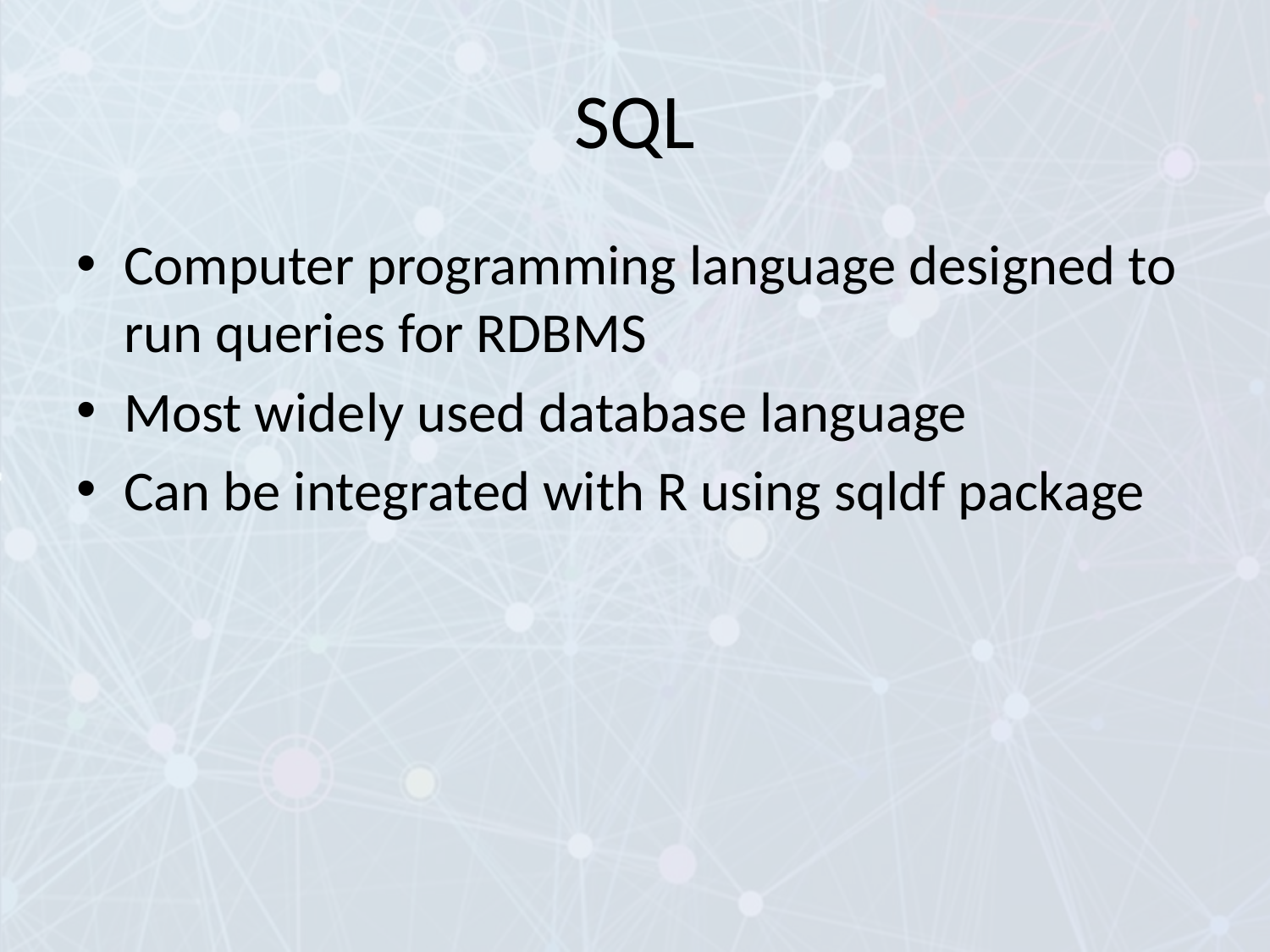

# SQL
Computer programming language designed to run queries for RDBMS
Most widely used database language
Can be integrated with R using sqldf package